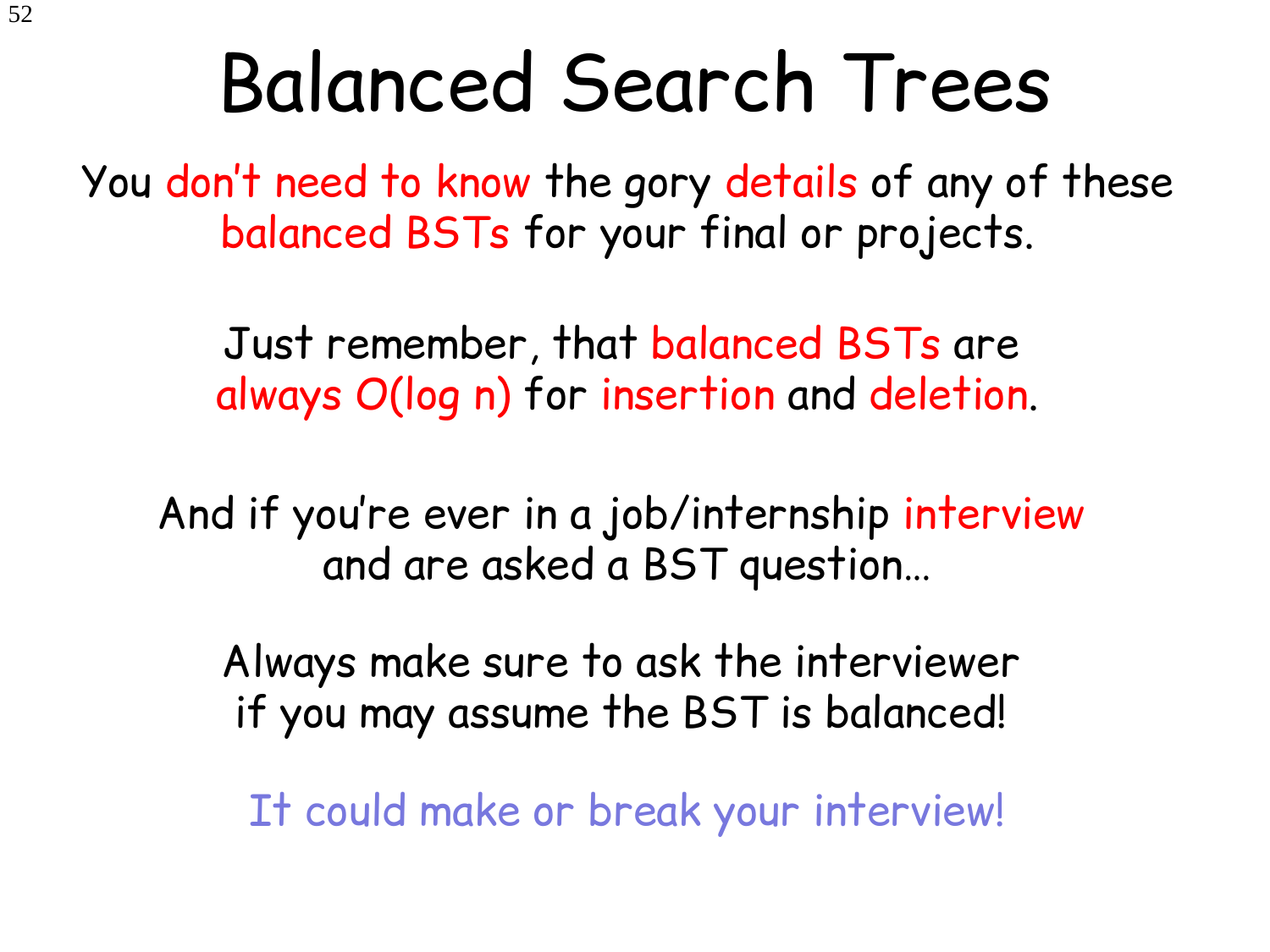

Balanced Search Trees
52
You don’t need to know the gory details of any of these balanced BSTs for your final or projects.

Just remember, that balanced BSTs are
always O(log n) for insertion and deletion.
And if you’re ever in a job/internship interview
and are asked a BST question…
Always make sure to ask the interviewer
if you may assume the BST is balanced!
It could make or break your interview!